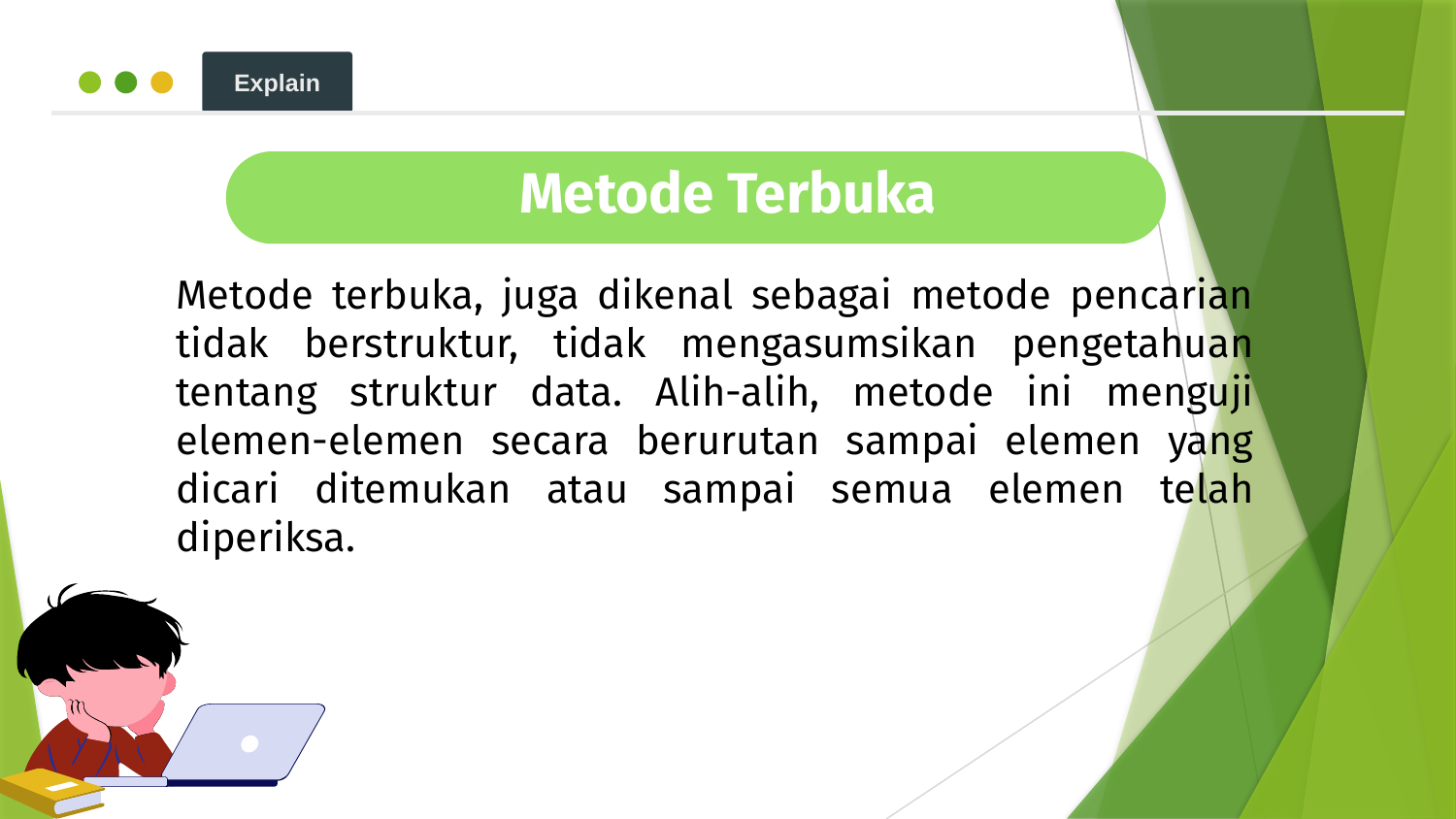

Explain
Hook
Explore
Explain
Apply
Share

# Metode Terbuka
Metode terbuka, juga dikenal sebagai metode pencarian tidak berstruktur, tidak mengasumsikan pengetahuan tentang struktur data. Alih-alih, metode ini menguji elemen-elemen secara berurutan sampai elemen yang dicari ditemukan atau sampai semua elemen telah diperiksa.